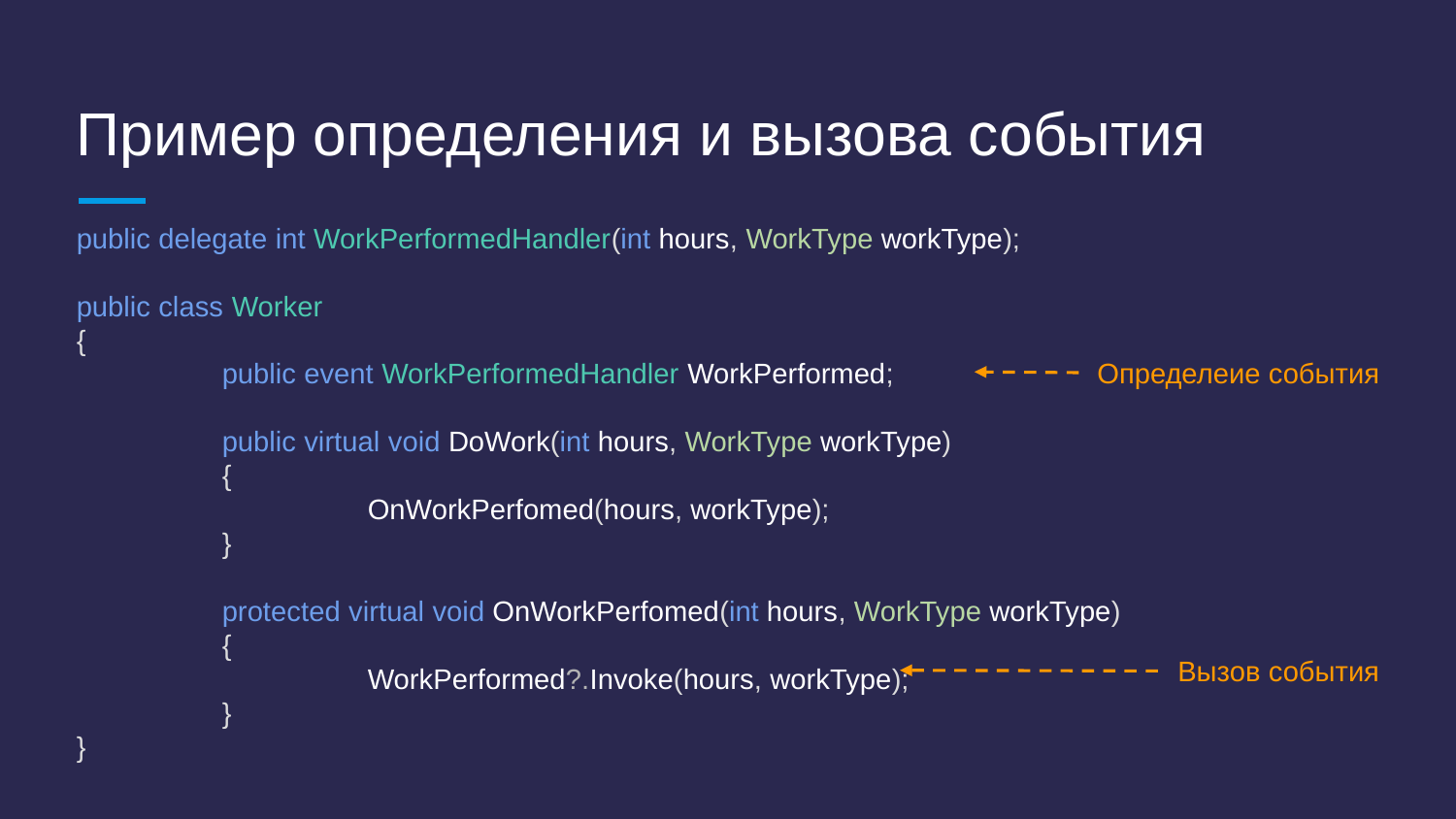

# Пример определения и вызова события
public delegate int WorkPerformedHandler(int hours, WorkType workType);

public class Worker
{
	public event WorkPerformedHandler WorkPerformed;

	public virtual void DoWork(int hours, WorkType workType)
	{
		OnWorkPerfomed(hours, workType);
	}

	protected virtual void OnWorkPerfomed(int hours, WorkType workType)
	{
		WorkPerformed?.Invoke(hours, workType);
	}
}
Определеие события
Вызов события